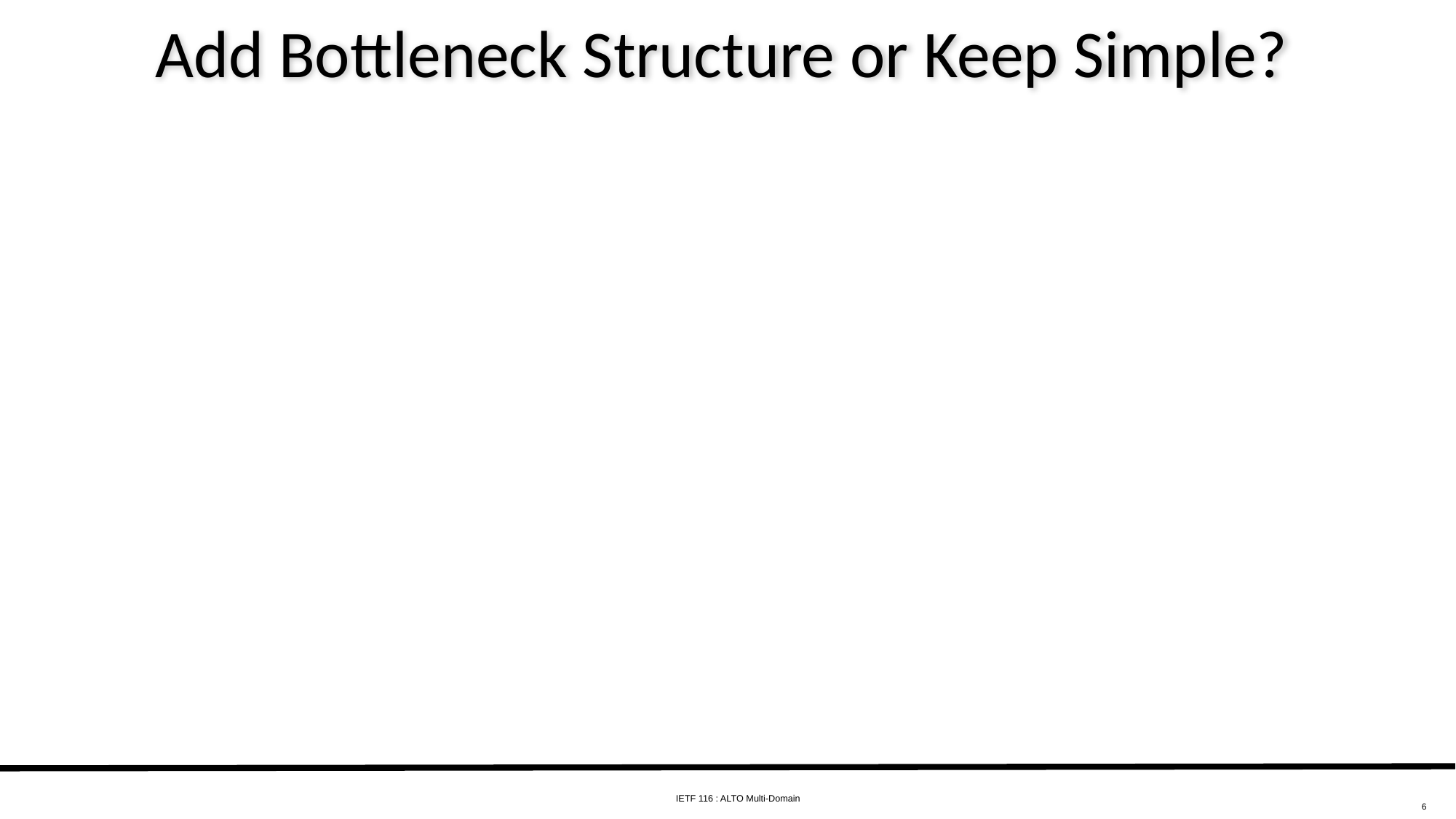

# Add Bottleneck Structure or Keep Simple?